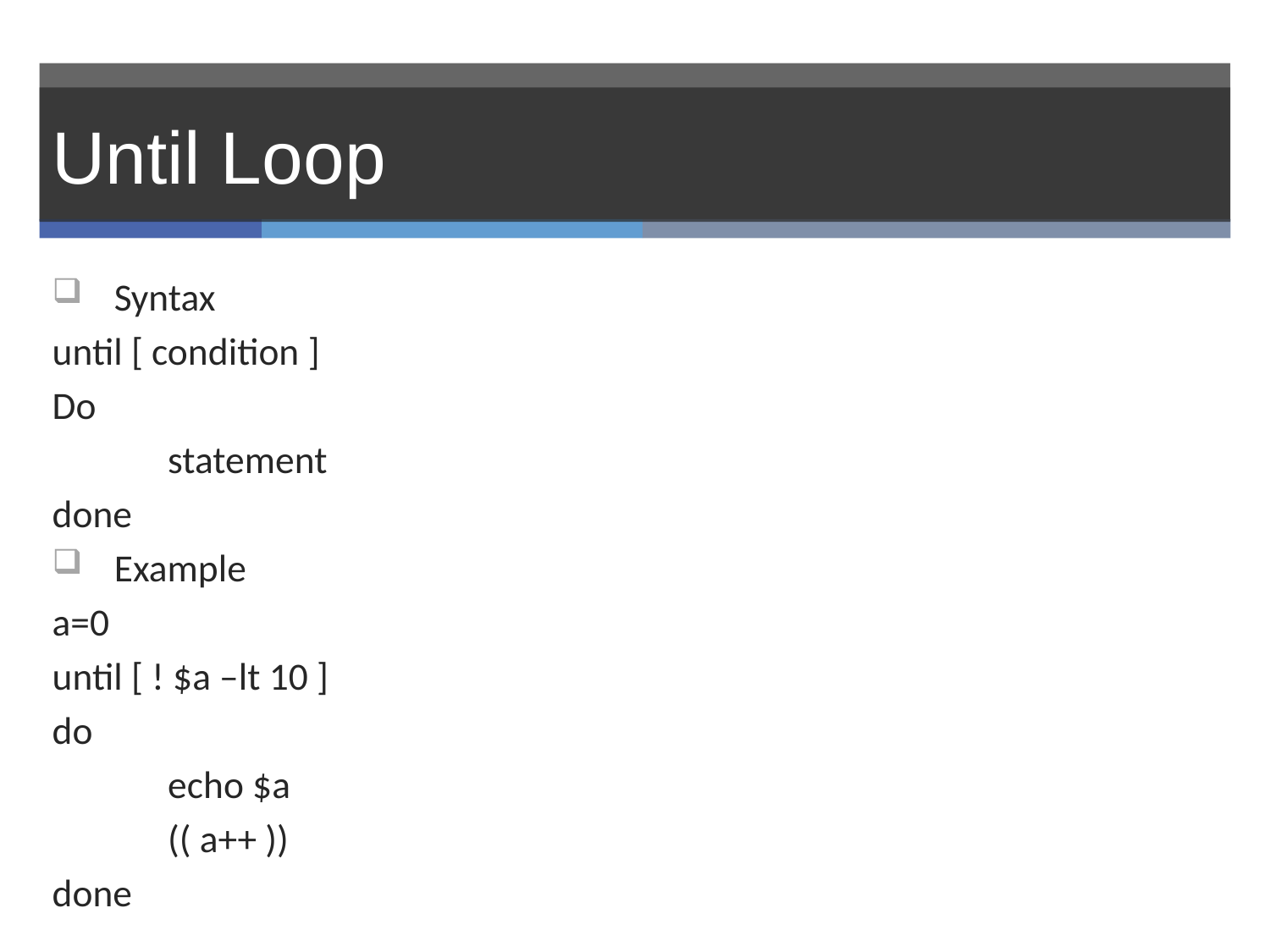

# Until Loop
Syntax
until [ condition ]
Do
	statement
done
Example
a=0
until [ ! $a –lt 10 ]
do
	echo $a
	(( a++ ))
done